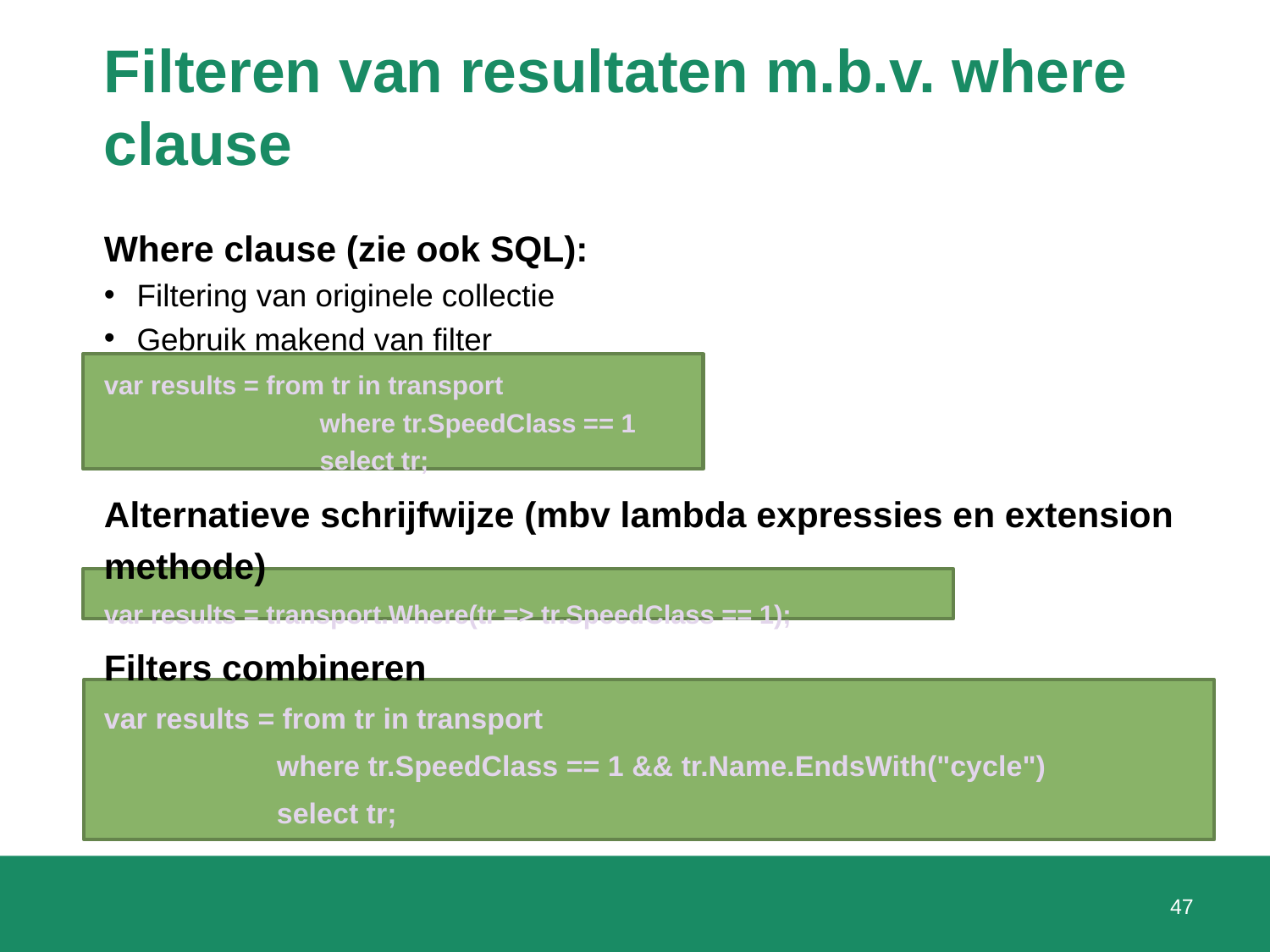

# Filteren van resultaten m.b.v. where clause
Where clause (zie ook SQL):
Filtering van originele collectie
Gebruik makend van filter
var results = from tr in transport
	       	      where tr.SpeedClass == 1
	       	      select tr;
Alternatieve schrijfwijze (mbv lambda expressies en extension methode)
var results = transport.Where(tr => tr.SpeedClass == 1);
Filters combineren
var results = from tr in transport
	         	where tr.SpeedClass == 1 && tr.Name.EndsWith("cycle")
	         	select tr;

47